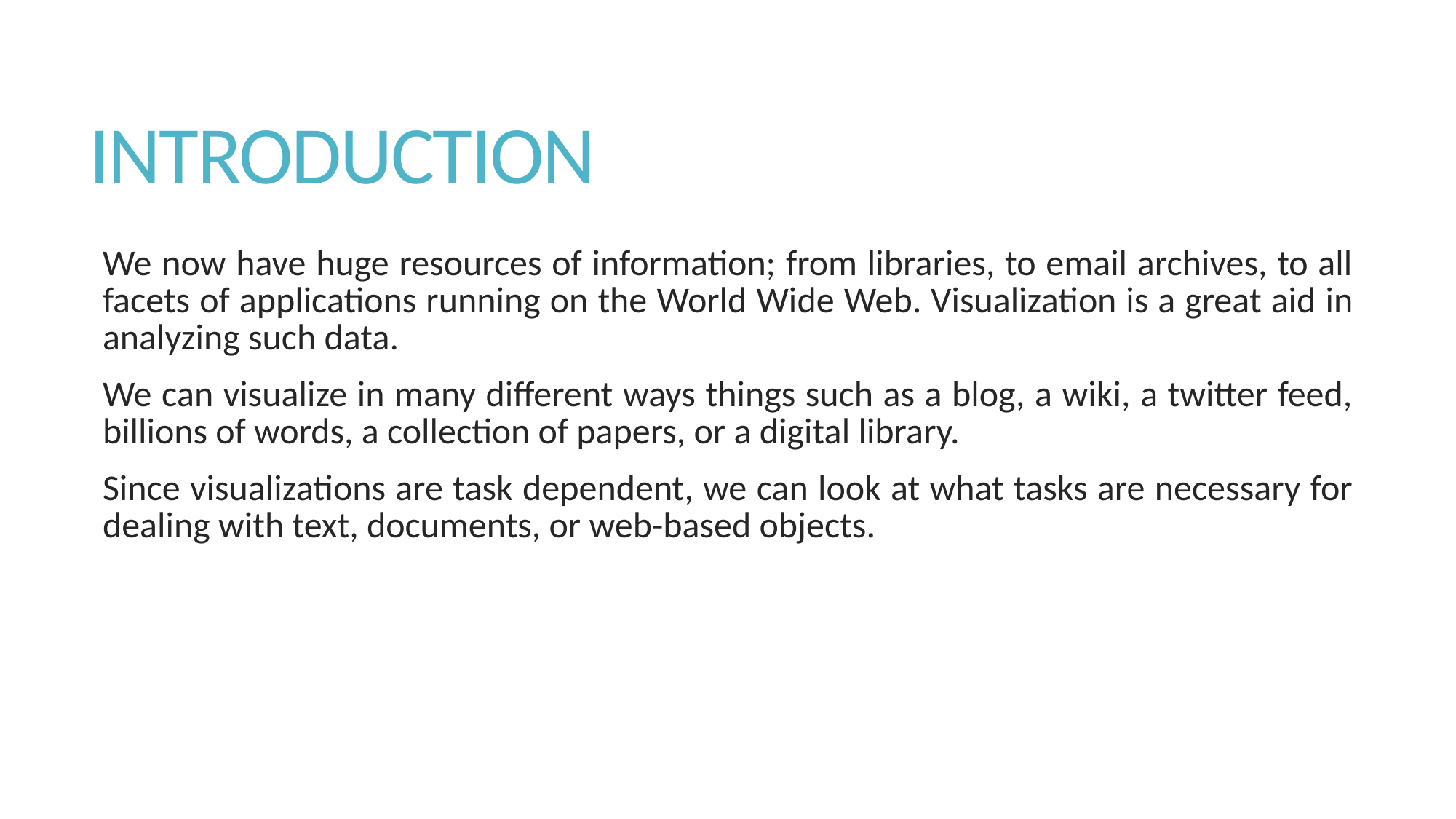

# INTRODUCTION
We now have huge resources of information; from libraries, to email archives, to all facets of applications running on the World Wide Web. Visualization is a great aid in analyzing such data.
We can visualize in many different ways things such as a blog, a wiki, a twitter feed, billions of words, a collection of papers, or a digital library.
Since visualizations are task dependent, we can look at what tasks are necessary for dealing with text, documents, or web-based objects.